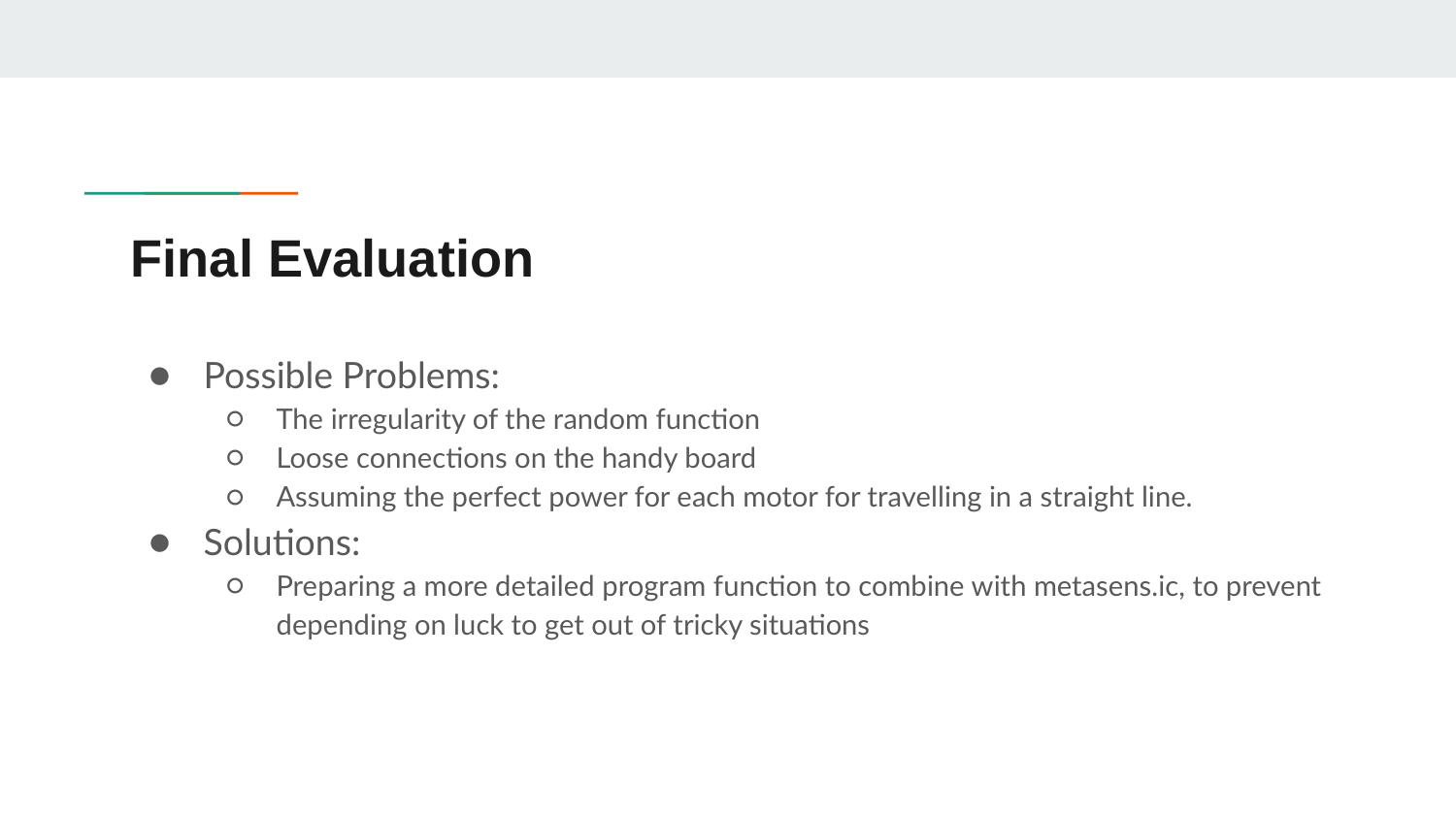

# Final Evaluation
Possible Problems:
The irregularity of the random function
Loose connections on the handy board
Assuming the perfect power for each motor for travelling in a straight line.
Solutions:
Preparing a more detailed program function to combine with metasens.ic, to prevent depending on luck to get out of tricky situations